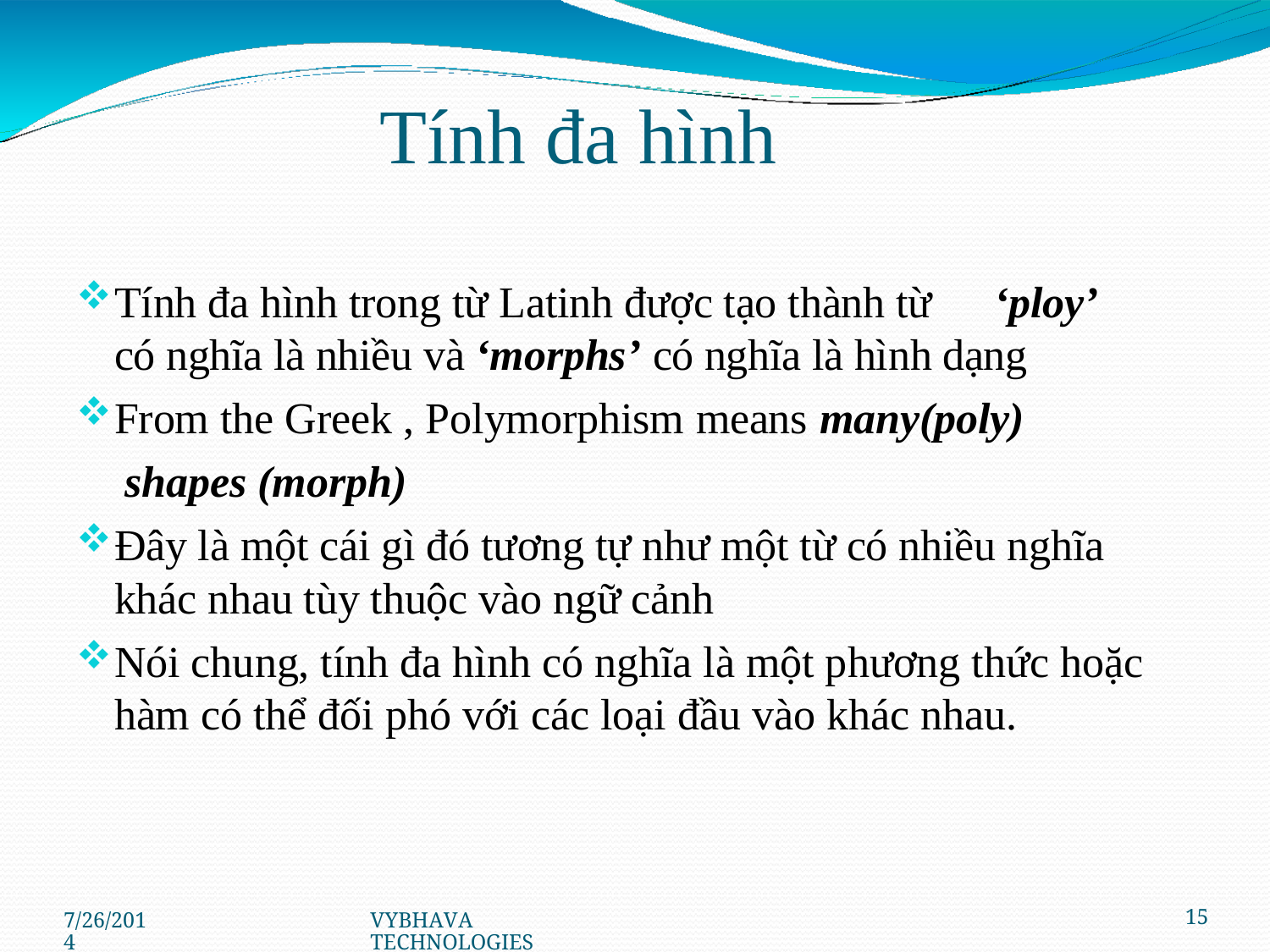

# Tính đa hình
Tính đa hình trong từ Latinh được tạo thành từ	‘ploy’
có nghĩa là nhiều và ‘morphs’ có nghĩa là hình dạng
From the Greek , Polymorphism means many(poly)  shapes (morph)
Đây là một cái gì đó tương tự như một từ có nhiều nghĩa khác nhau tùy thuộc vào ngữ cảnh
Nói chung, tính đa hình có nghĩa là một phương thức hoặc hàm có thể đối phó với các loại đầu vào khác nhau.
7/26/2014
VYBHAVA TECHNOLOGIES
15